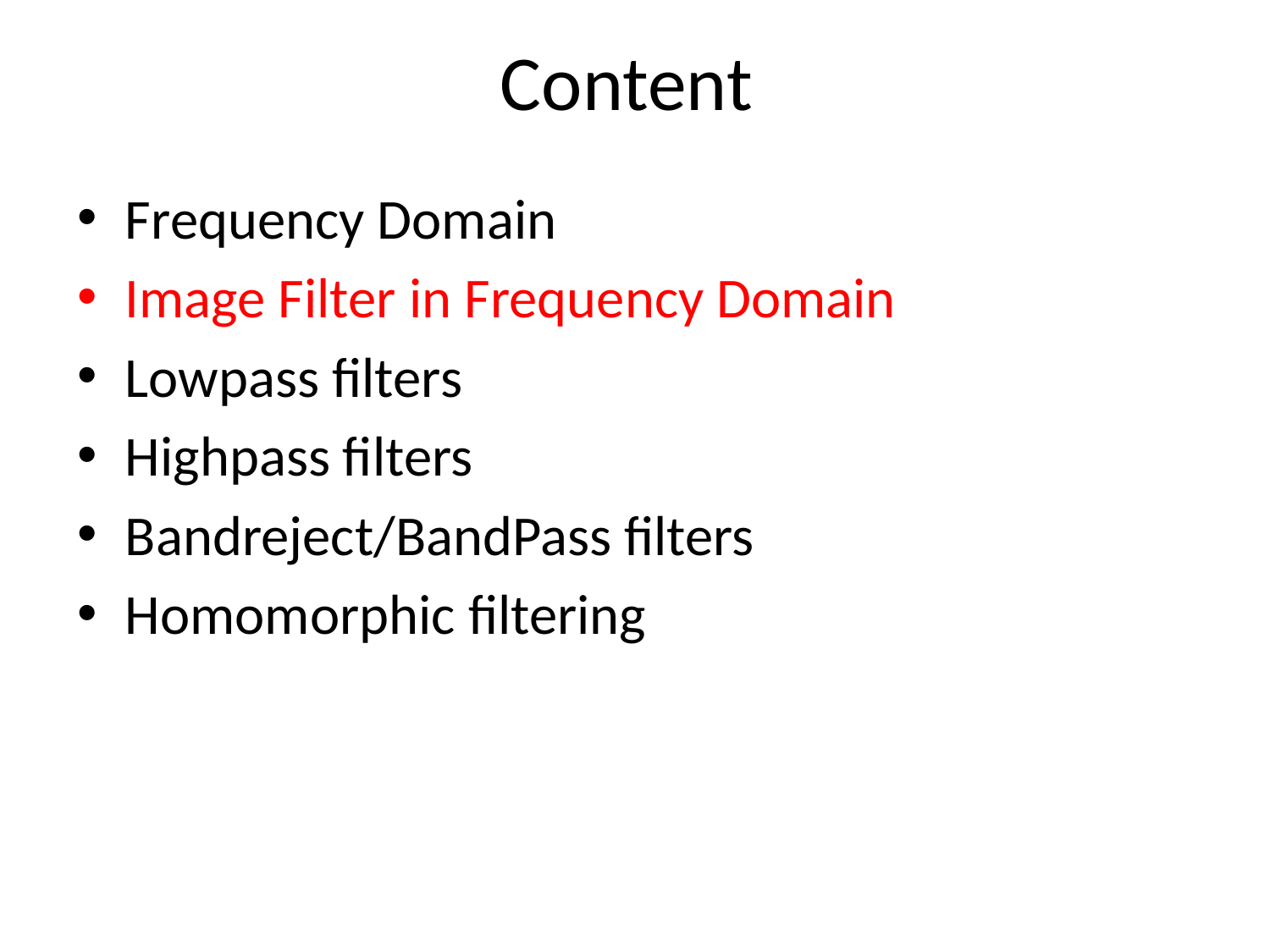

# Content
Frequency Domain
Image Filter in Frequency Domain
Lowpass filters
Highpass filters
Bandreject/BandPass filters
Homomorphic filtering